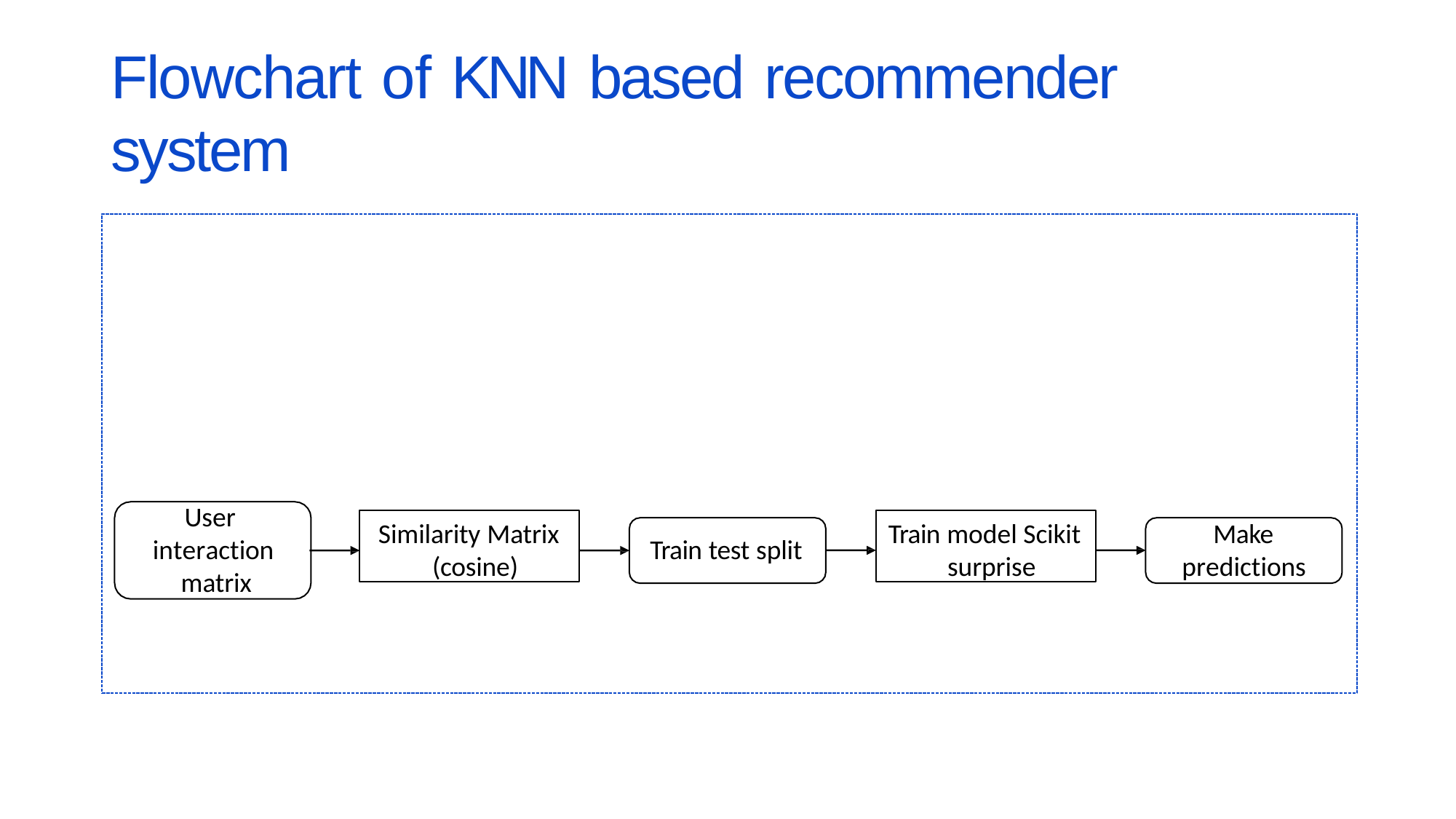

# Flowchart of KNN based recommender system

User  interaction  matrix

Similarity Matrix  (cosine)
Train model Scikit  surprise
Make  predictions

Train test split